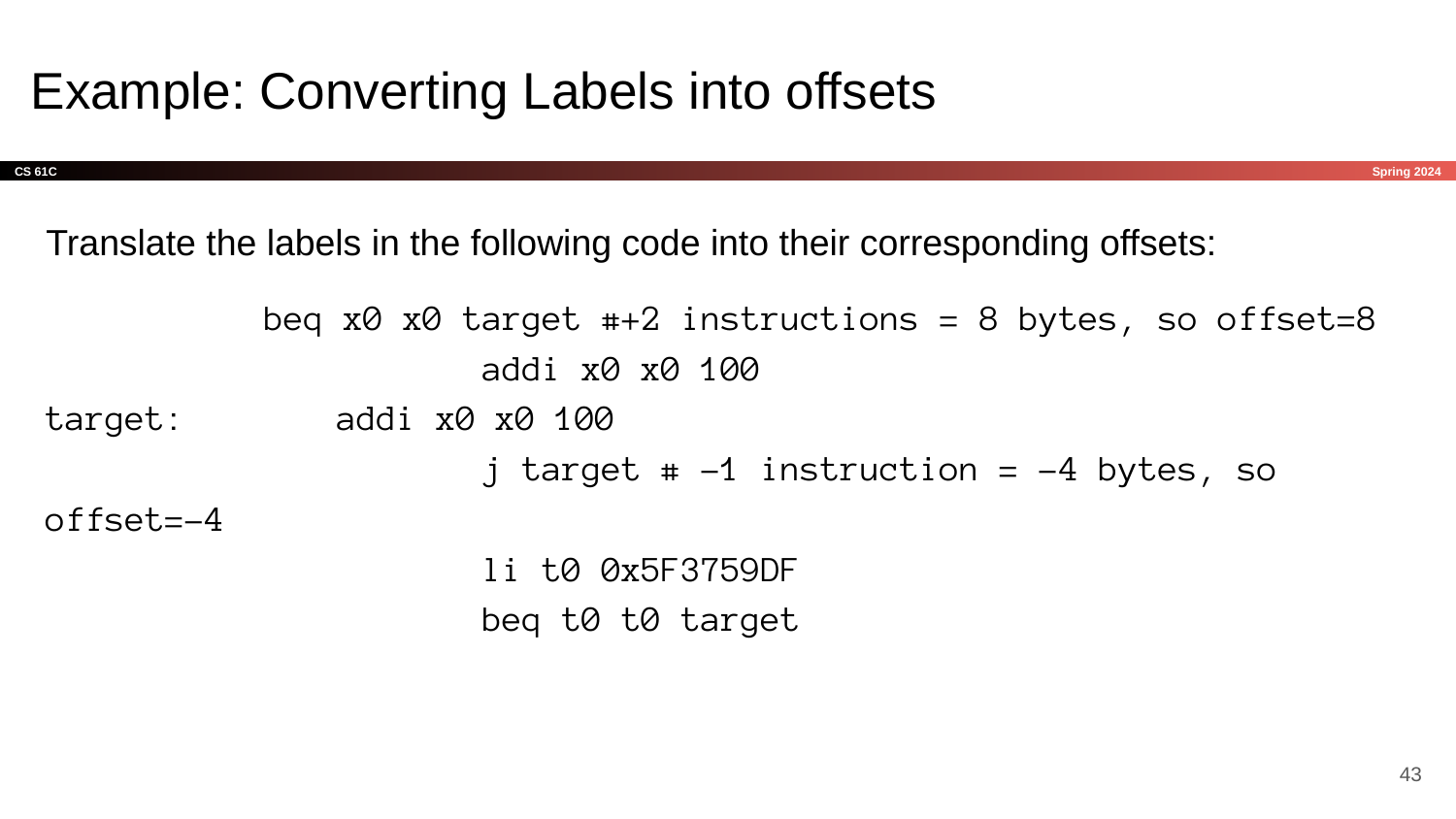

# Example: Converting Labels into offsets
Translate the labels in the following code into their corresponding offsets:
beq x0 x0 target #+2 instructions = 8 bytes, so offset=8
			addi x0 x0 100
target: 	addi x0 x0 100
			j target # -1 instruction = -4 bytes, so offset=-4
			li t0 0x5F3759DF
			beq t0 t0 target
43